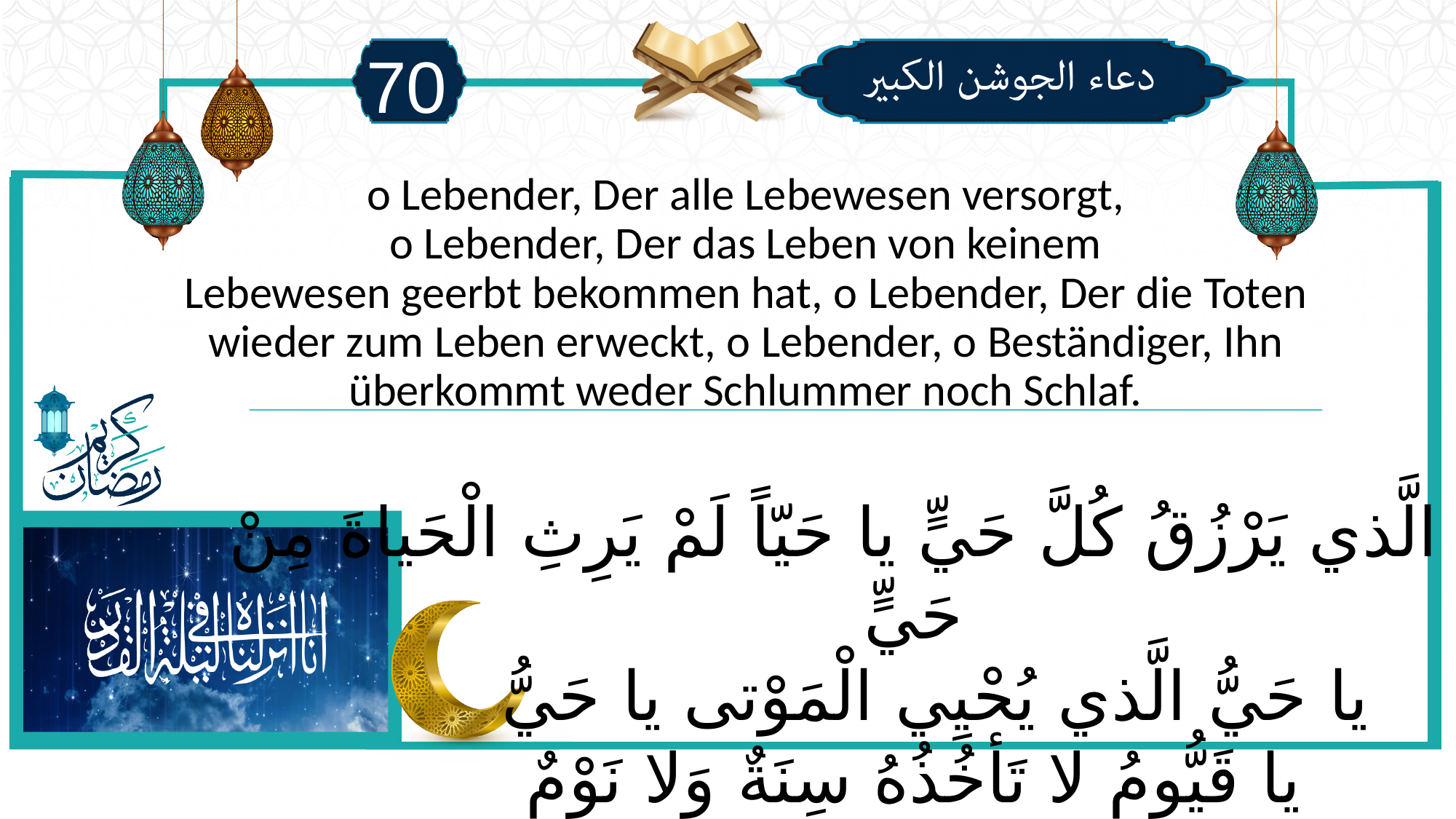

70
o Lebender, Der alle Lebewesen versorgt,
o Lebender, Der das Leben von keinem
Lebewesen geerbt bekommen hat, o Lebender, Der die Toten wieder zum Leben erweckt, o Lebender, o Beständiger, Ihn überkommt weder Schlummer noch Schlaf.
يا حَيُّ الَّذي يَرْزُقُ كُلَّ حَيٍّ يا حَيّاً لَمْ يَرِثِ الْحَياةَ مِنْ حَيٍّ
 يا حَيُّ الَّذي يُحْيِي الْمَوْتى يا حَيُّ
يا قَيُّومُ لا تَأخُذُهُ سِنَةٌ وَلا نَوْمٌ